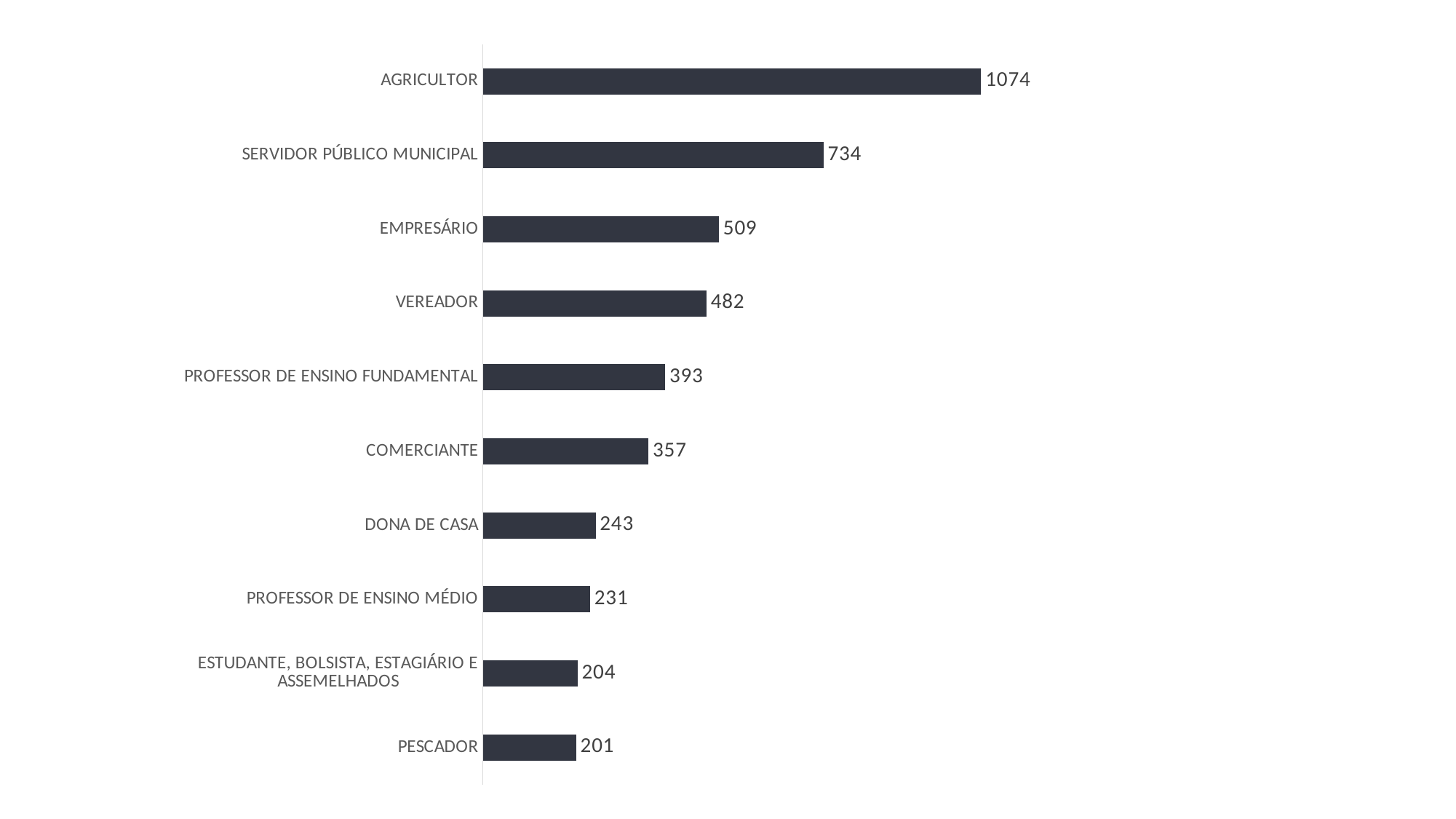

### Chart

| Category |  |
|---|---|
| PESCADOR | 201.0 |
| ESTUDANTE, BOLSISTA, ESTAGIÁRIO E ASSEMELHADOS | 204.0 |
| PROFESSOR DE ENSINO MÉDIO | 231.0 |
| DONA DE CASA | 243.0 |
| COMERCIANTE | 357.0 |
| PROFESSOR DE ENSINO FUNDAMENTAL | 393.0 |
| VEREADOR | 482.0 |
| EMPRESÁRIO | 509.0 |
| SERVIDOR PÚBLICO MUNICIPAL | 734.0 |
| AGRICULTOR | 1074.0 |